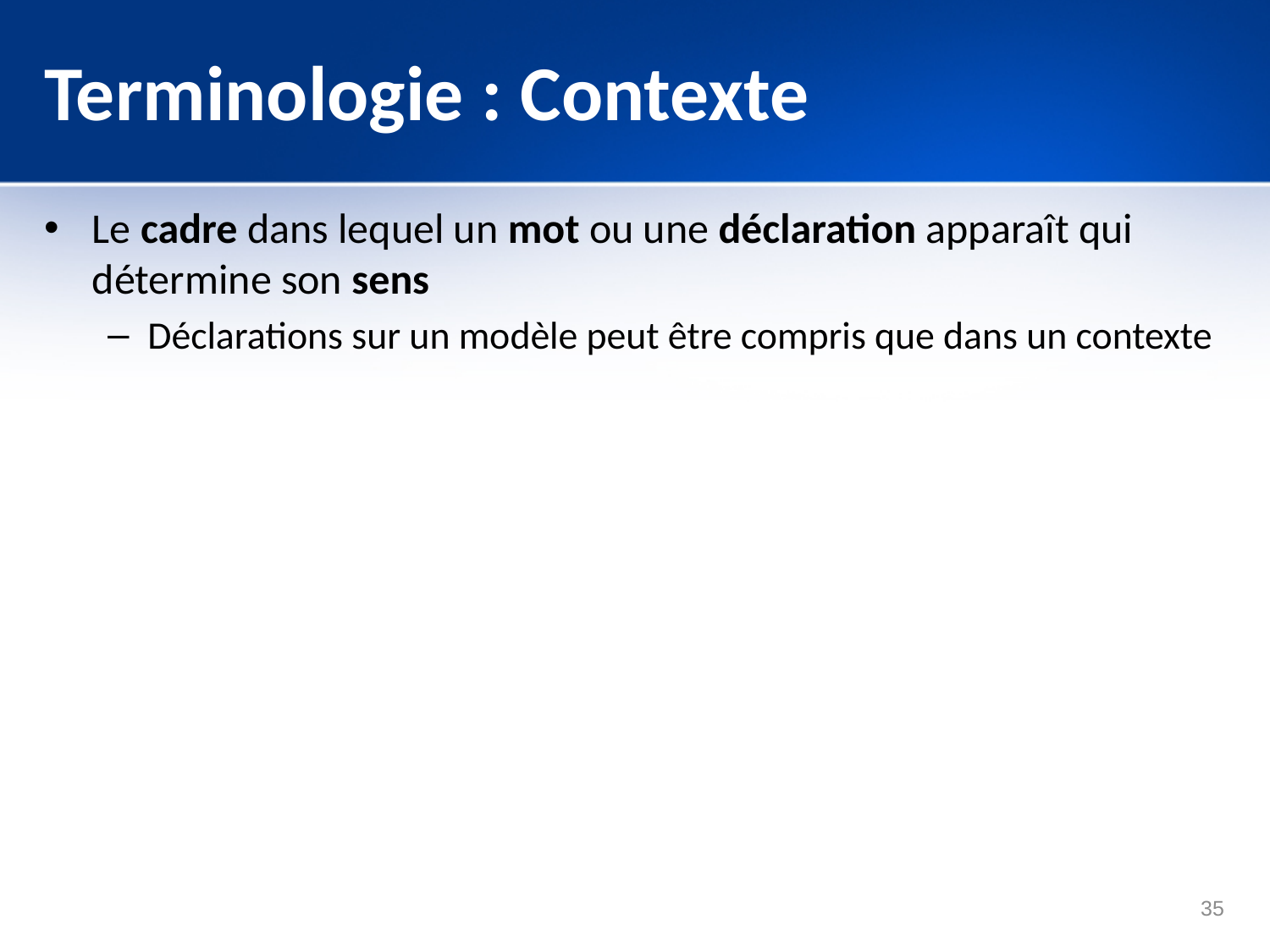

# Terminologie : Contexte
Le cadre dans lequel un mot ou une déclaration apparaît qui détermine son sens
Déclarations sur un modèle peut être compris que dans un contexte
35